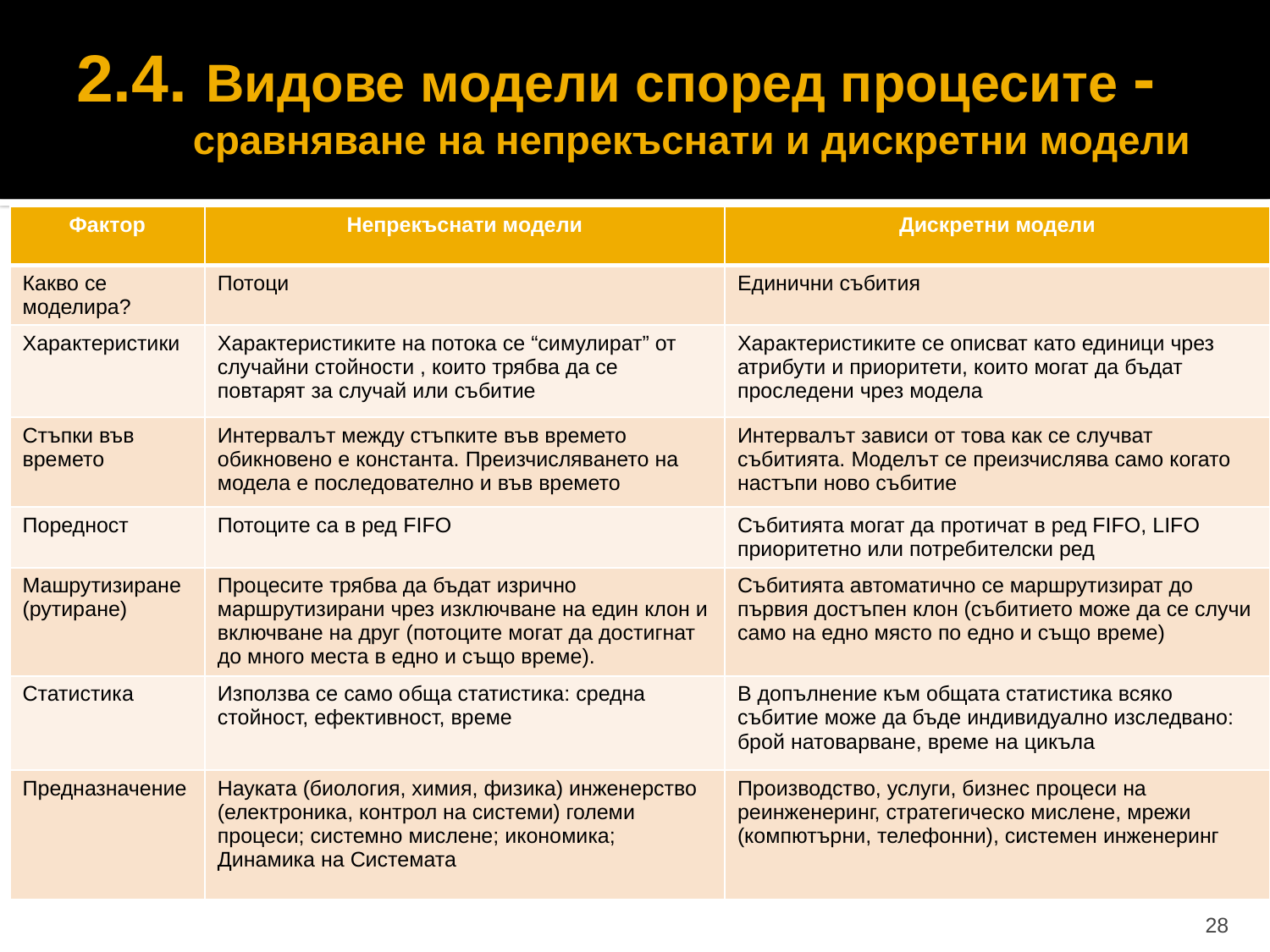

# 2.4. Видове модели според процесите - сравняване на непрекъснати и дискретни модели
| Фактор | Непрекъснати модели | Дискретни модели |
| --- | --- | --- |
| Какво се моделира? | Потоци | Единични събития |
| Характеристики | Характеристиките на потока се “симулират” от случайни стойности , които трябва да се повтарят за случай или събитие | Характеристиките се описват като единици чрез атрибути и приоритети, които могат да бъдат проследени чрез модела |
| Стъпки във времето | Интервалът между стъпките във времето обикновено е константа. Преизчисляването на модела е последователно и във времето | Интервалът зависи от това как се случват събитията. Моделът се преизчислява само когато настъпи ново събитие |
| Поредност | Потоците са в ред FIFO | Събитията могат да протичат в ред FIFO, LIFO приоритетно или потребителски ред |
| Машрутизиране (рутиране) | Процесите трябва да бъдат изрично маршрутизирани чрез изключване на един клон и включване на друг (потоците могат да достигнат до много места в едно и също време). | Събитията автоматично се маршрутизират до първия достъпен клон (събитието може да се случи само на едно място по едно и също време) |
| Статистика | Използва се само обща статистика: средна стойност, ефективност, време | В допълнение към общата статистика всяко събитие може да бъде индивидуално изследвано: брой натоварване, време на цикъла |
| Предназначение | Науката (биология, химия, физика) инженерство (електроника, контрол на системи) големи процеси; системно мислене; икономика; Динамика на Системата | Производство, услуги, бизнес процеси на реинженеринг, стратегическо мислене, мрежи (компютърни, телефонни), системен инженеринг |
28